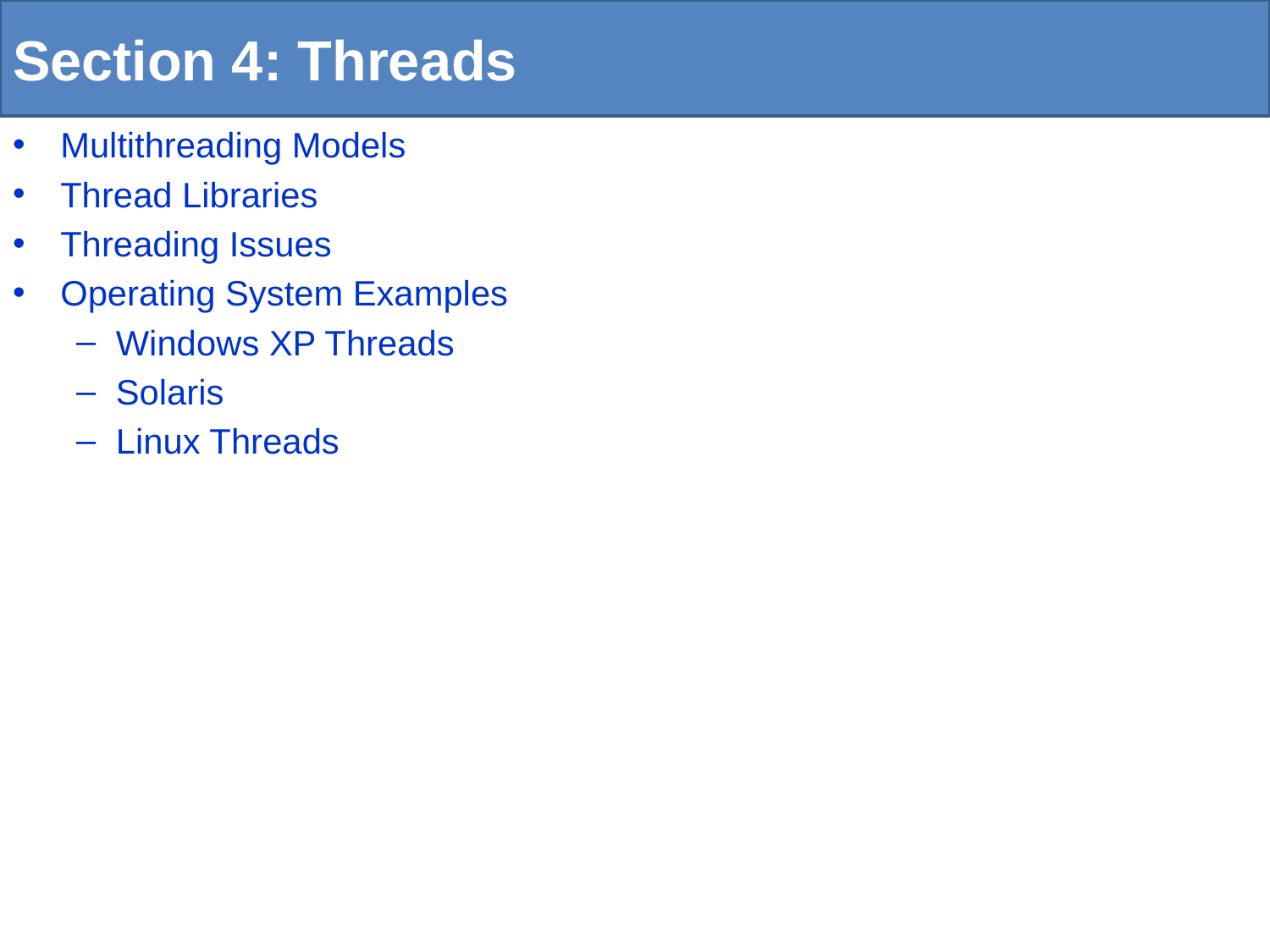

# Section 4: Threads
Multithreading Models
Thread Libraries
Threading Issues
Operating System Examples
Windows XP Threads
Solaris
Linux Threads